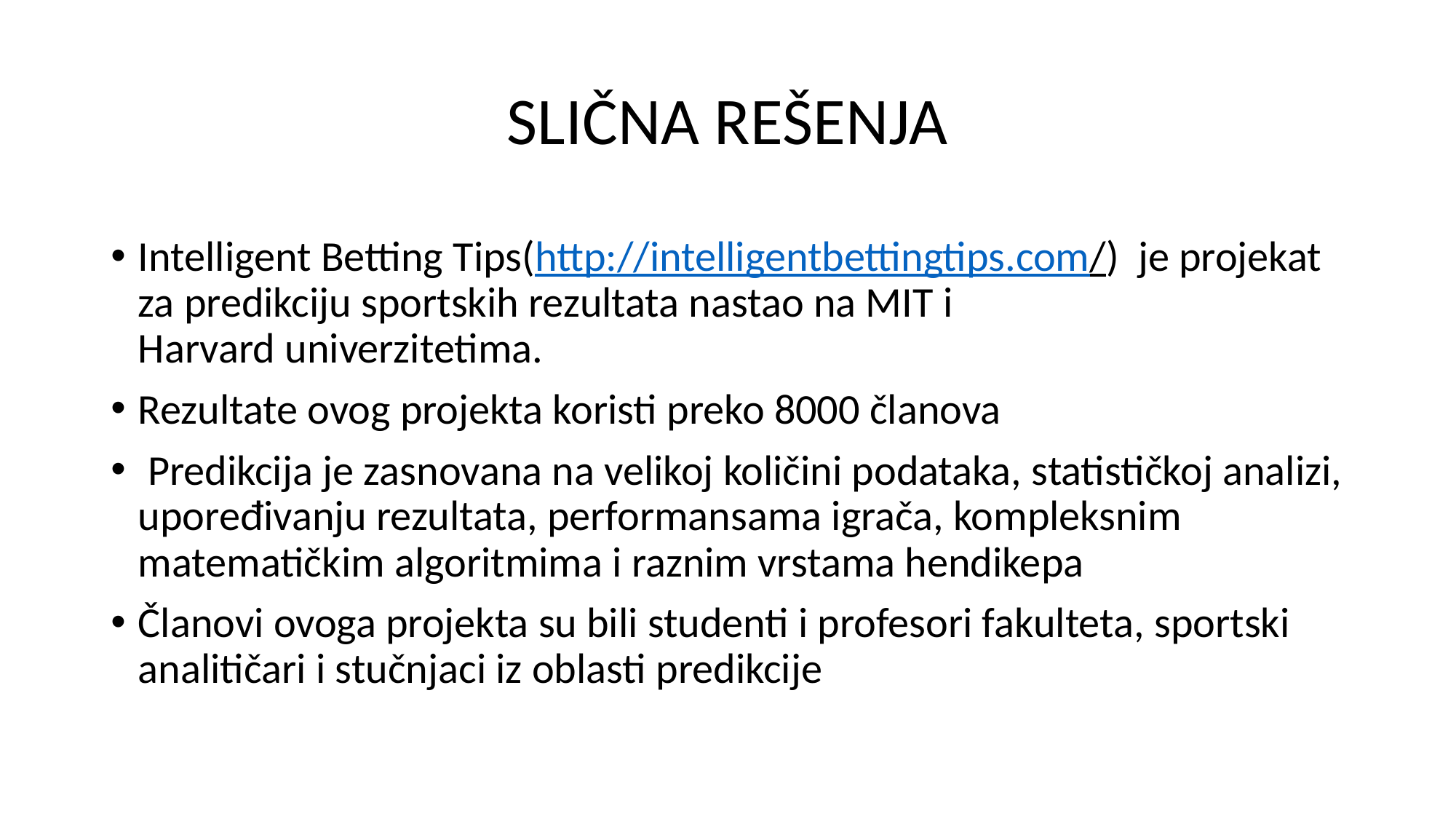

# SLIČNA REŠENJA
Intelligent Betting Tips(http://intelligentbettingtips.com/)  je projekat za predikciju sportskih rezultata nastao na MIT i Harvard univerzitetima.
Rezultate ovog projekta koristi preko 8000 članova
 Predikcija je zasnovana na velikoj količini podataka, statističkoj analizi, upoređivanju rezultata, performansama igrača, kompleksnim matematičkim algoritmima i raznim vrstama hendikepa
Članovi ovoga projekta su bili studenti i profesori fakulteta, sportski analitičari i stučnjaci iz oblasti predikcije